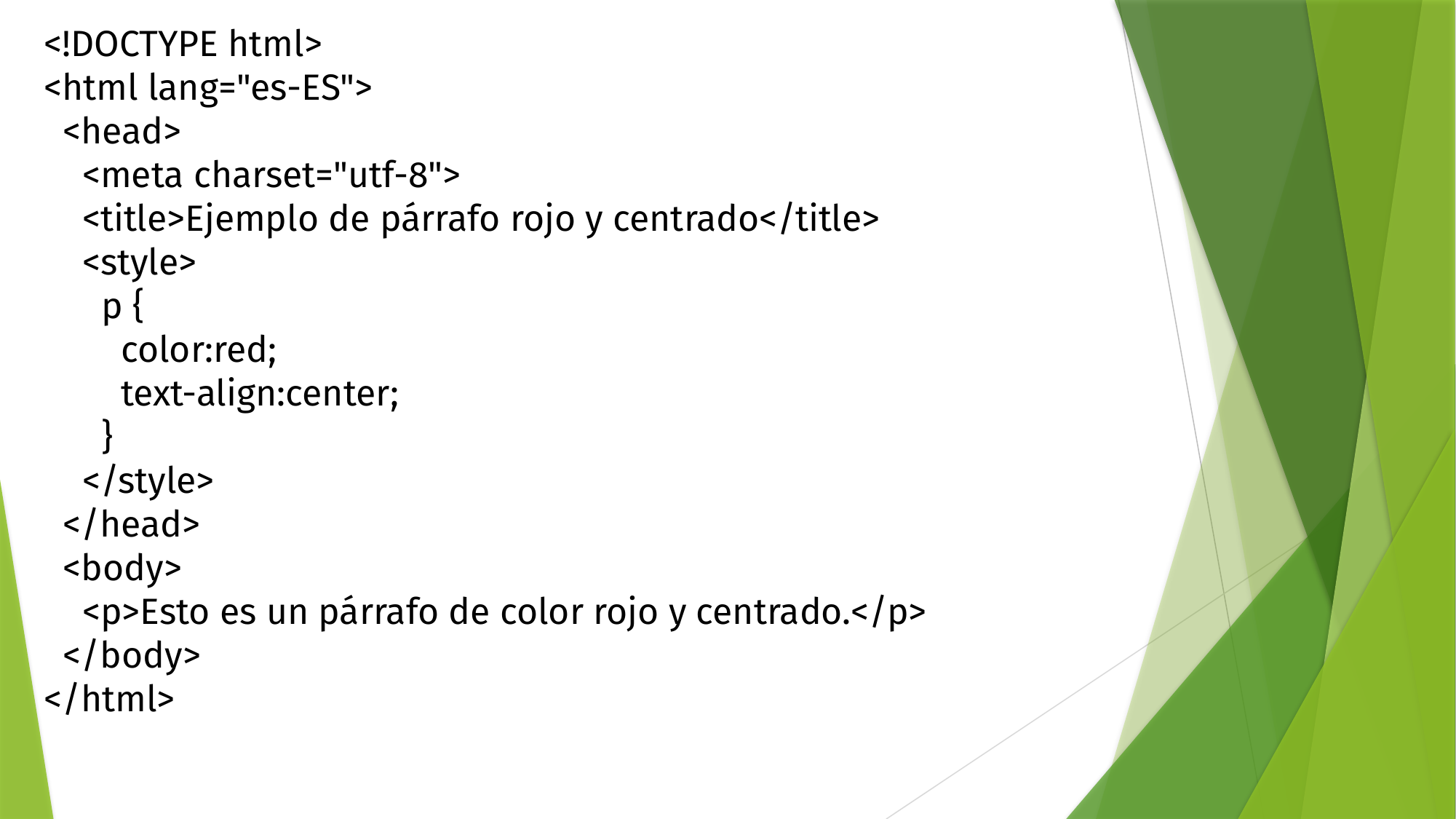

<!DOCTYPE html>
<html lang="es-ES">
  <head>
    <meta charset="utf-8">
    <title>Ejemplo de párrafo rojo y centrado</title>
    <style>
      p {
        color:red;
        text-align:center;
      }
    </style>
  </head>
  <body>
    <p>Esto es un párrafo de color rojo y centrado.</p>
  </body>
</html>